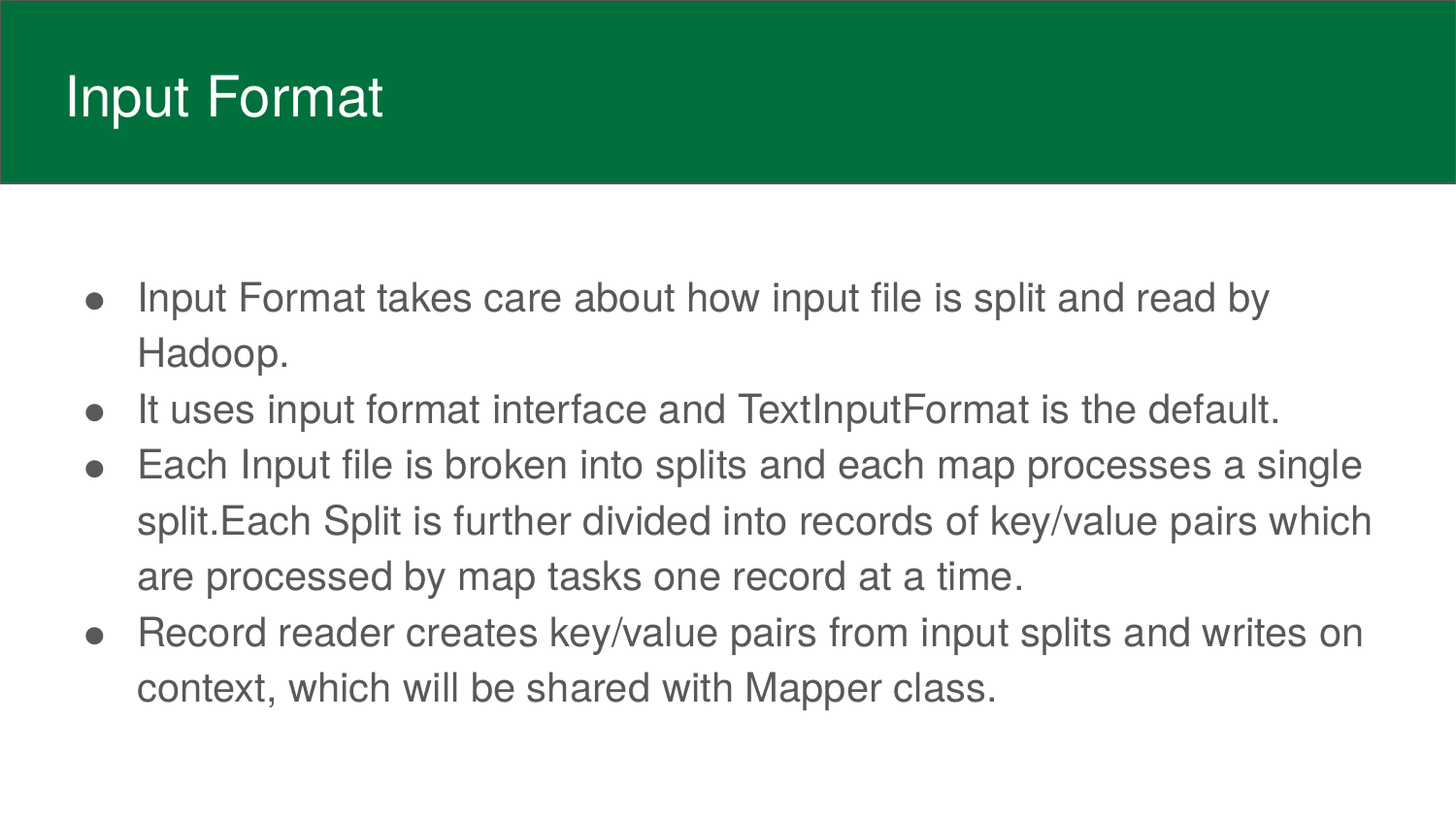

# Input Format
Input Format takes care about how input file is split and read by Hadoop.
It uses input format interface and TextInputFormat is the default.
Each Input file is broken into splits and each map processes a single split.Each Split is further divided into records of key/value pairs which are processed by map tasks one record at a time.
Record reader creates key/value pairs from input splits and writes on context, which will be shared with Mapper class.